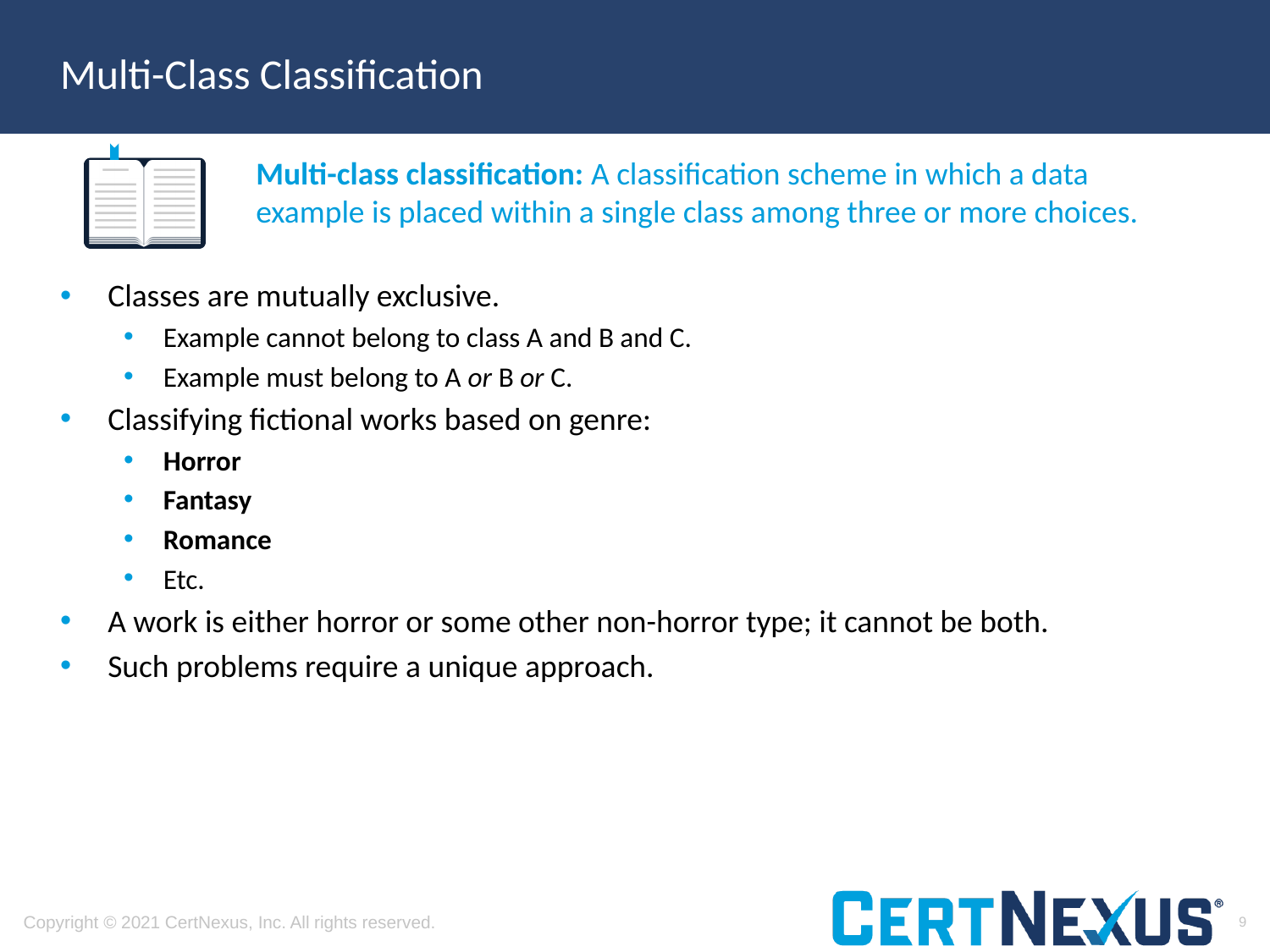

# Multi-Class Classification
Multi-class classification: A classification scheme in which a data example is placed within a single class among three or more choices.
Classes are mutually exclusive.
Example cannot belong to class A and B and C.
Example must belong to A or B or C.
Classifying fictional works based on genre:
Horror
Fantasy
Romance
Etc.
A work is either horror or some other non-horror type; it cannot be both.
Such problems require a unique approach.
9